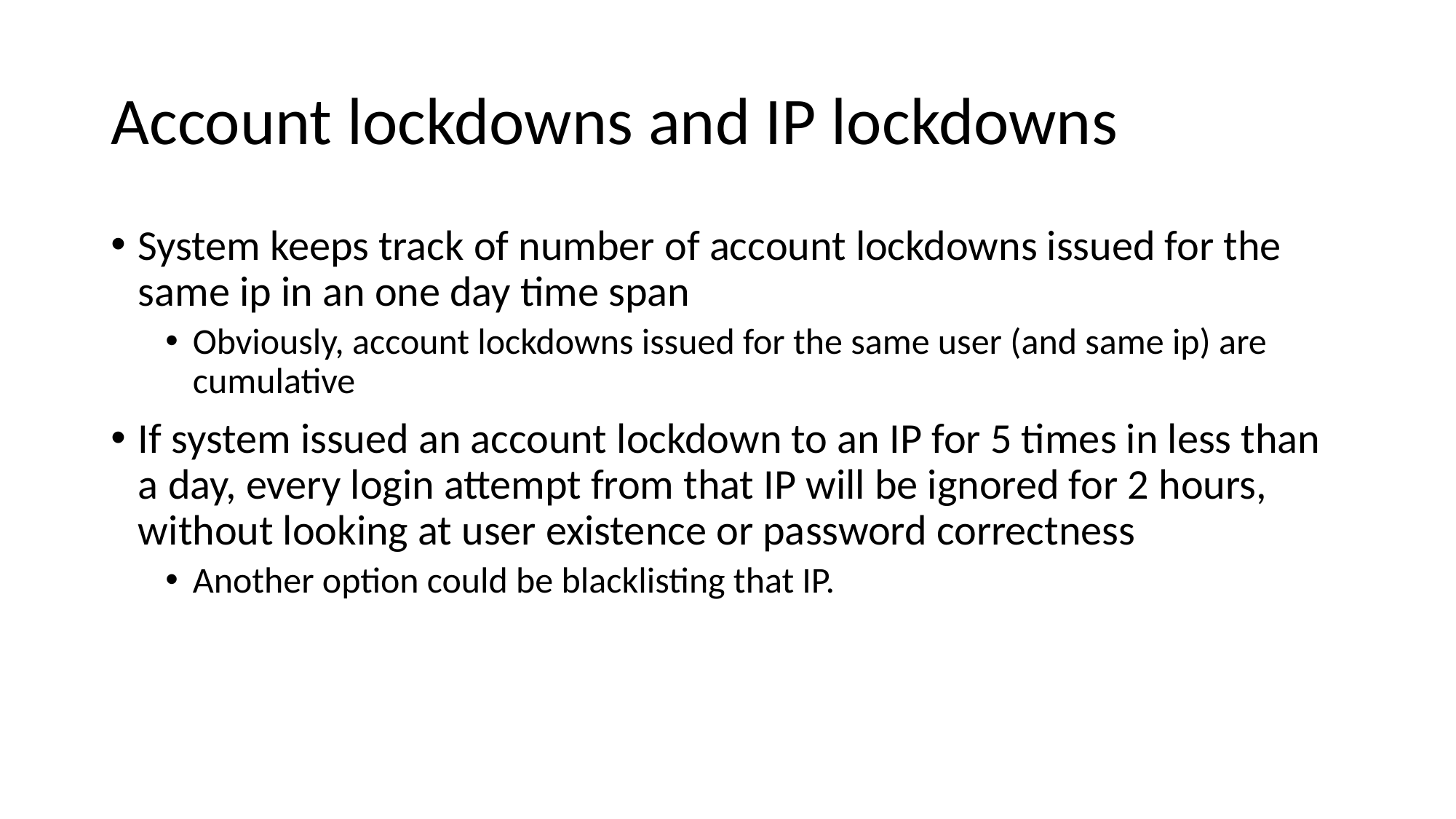

# Account lockdowns and IP lockdowns
System keeps track of number of account lockdowns issued for the same ip in an one day time span
Obviously, account lockdowns issued for the same user (and same ip) are cumulative
If system issued an account lockdown to an IP for 5 times in less than a day, every login attempt from that IP will be ignored for 2 hours, without looking at user existence or password correctness
Another option could be blacklisting that IP.